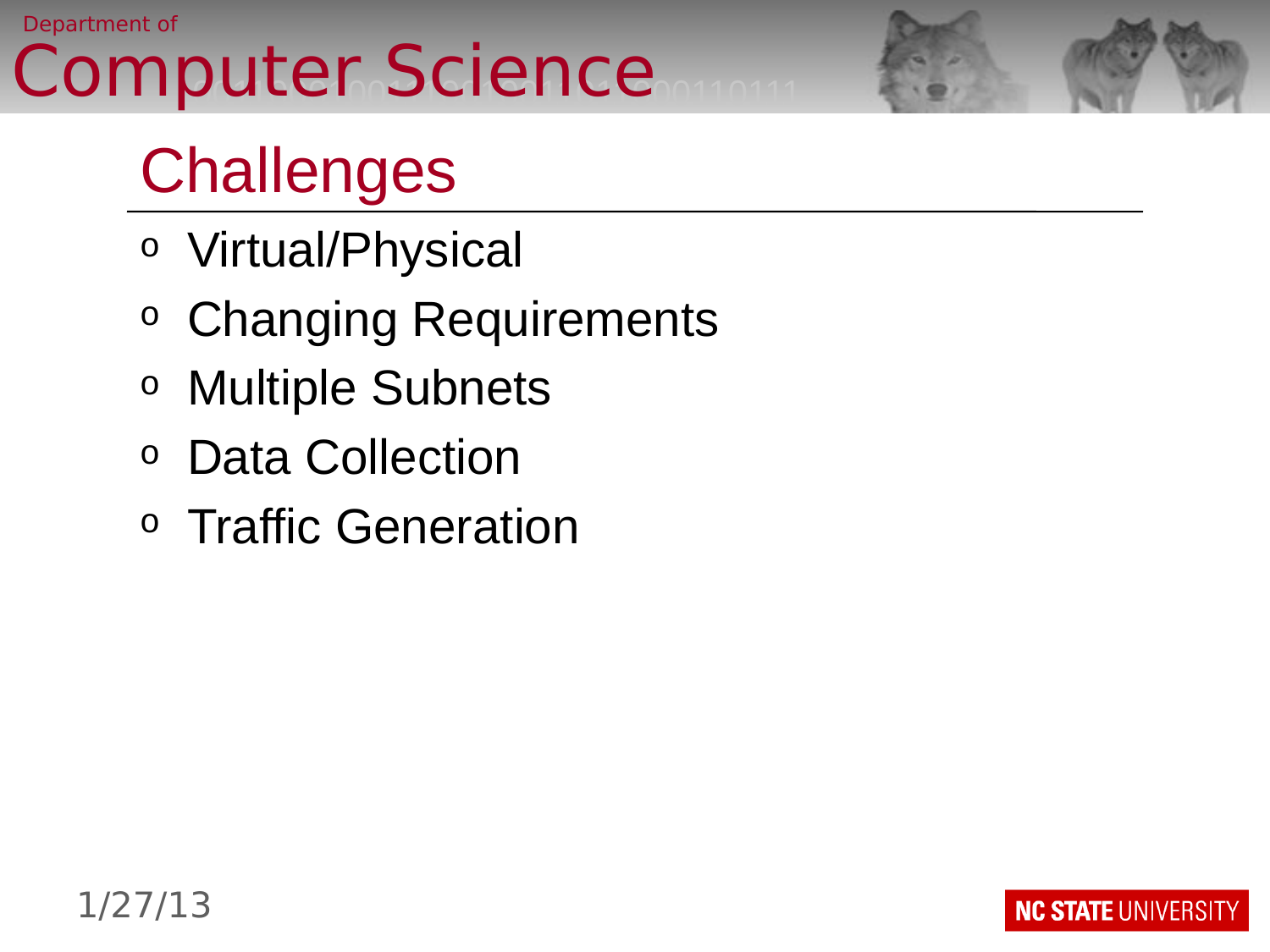

# Challenges
Virtual/Physical
Changing Requirements
Multiple Subnets
Data Collection
Traffic Generation
1/27/13